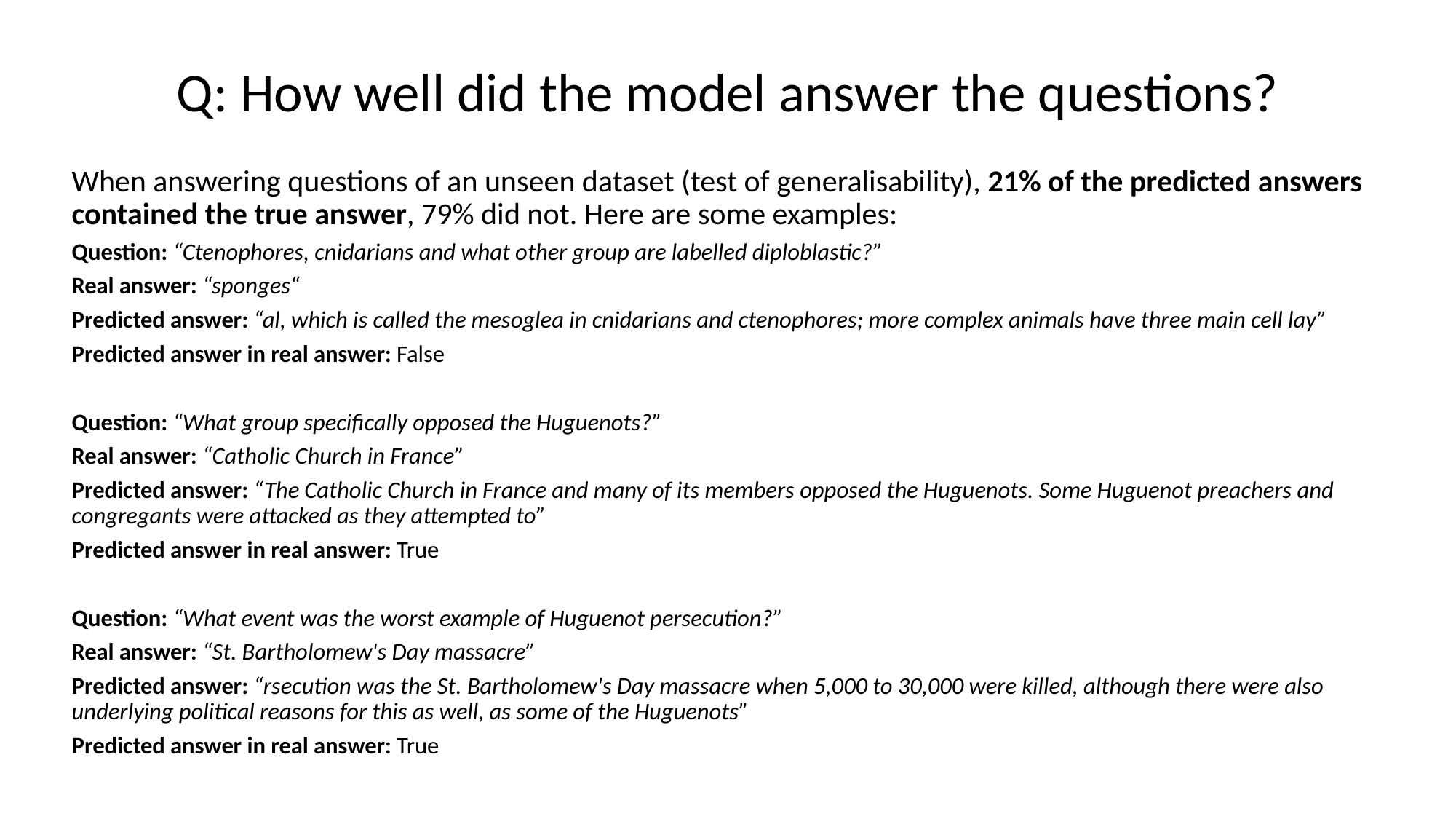

# Q: How well did the model answer the questions?
When answering questions of an unseen dataset (test of generalisability), 21% of the predicted answers contained the true answer, 79% did not. Here are some examples:
Question: “Ctenophores, cnidarians and what other group are labelled diploblastic?”
Real answer: “sponges“
Predicted answer: “al, which is called the mesoglea in cnidarians and ctenophores; more complex animals have three main cell lay”
Predicted answer in real answer: False

Question: “What group specifically opposed the Huguenots?”
Real answer: “Catholic Church in France”
Predicted answer: “The Catholic Church in France and many of its members opposed the Huguenots. Some Huguenot preachers and congregants were attacked as they attempted to”
Predicted answer in real answer: True

Question: “What event was the worst example of Huguenot persecution?”
Real answer: “St. Bartholomew's Day massacre”
Predicted answer: “rsecution was the St. Bartholomew's Day massacre when 5,000 to 30,000 were killed, although there were also underlying political reasons for this as well, as some of the Huguenots”
Predicted answer in real answer: True